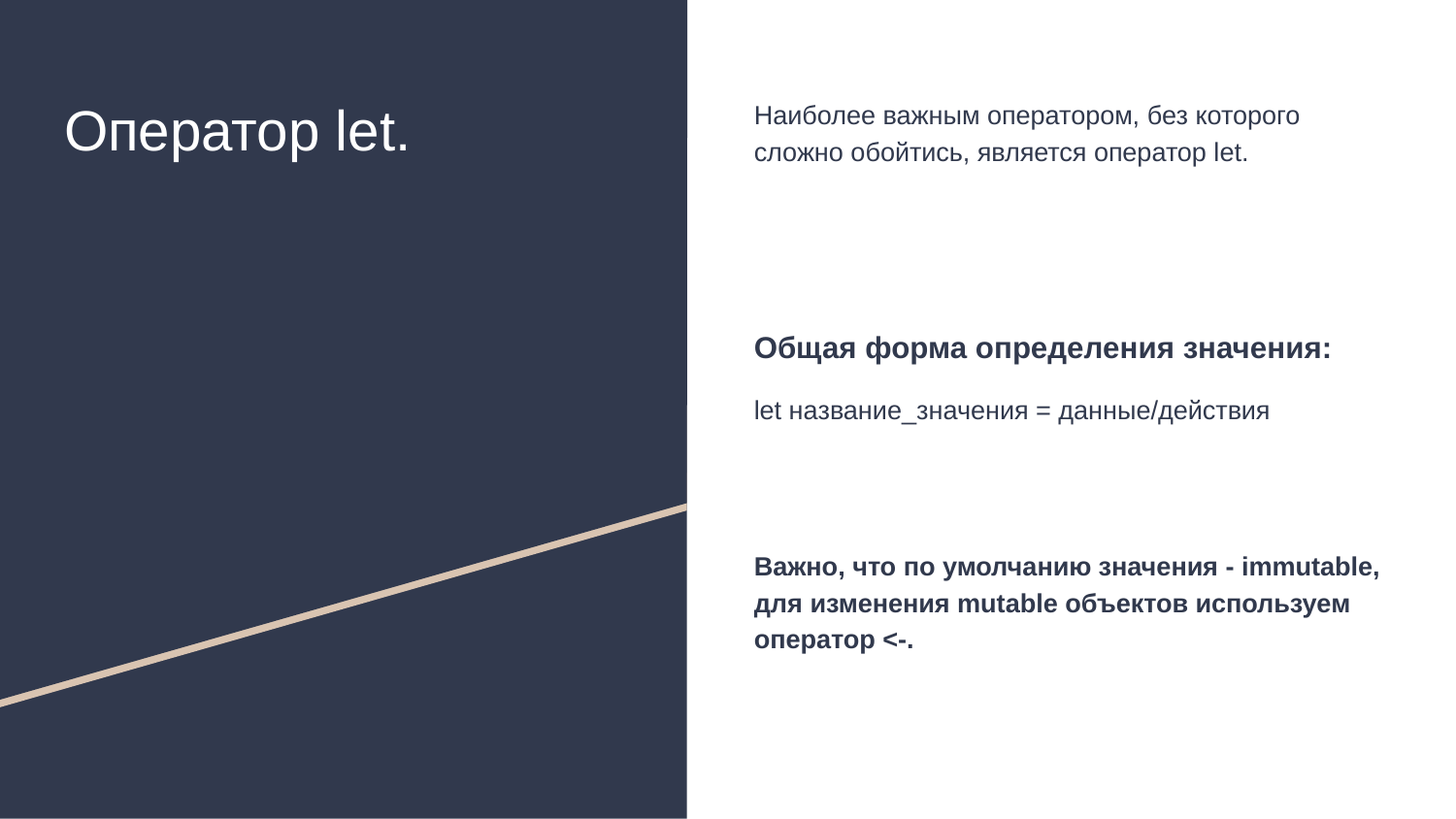

# Оператор let.
Наиболее важным оператором, без которого сложно обойтись, является оператор let.

Общая форма определения значения:
let название_значения = данные/действия

Важно, что по умолчанию значения - immutable, для изменения mutable объектов используем оператор <-.